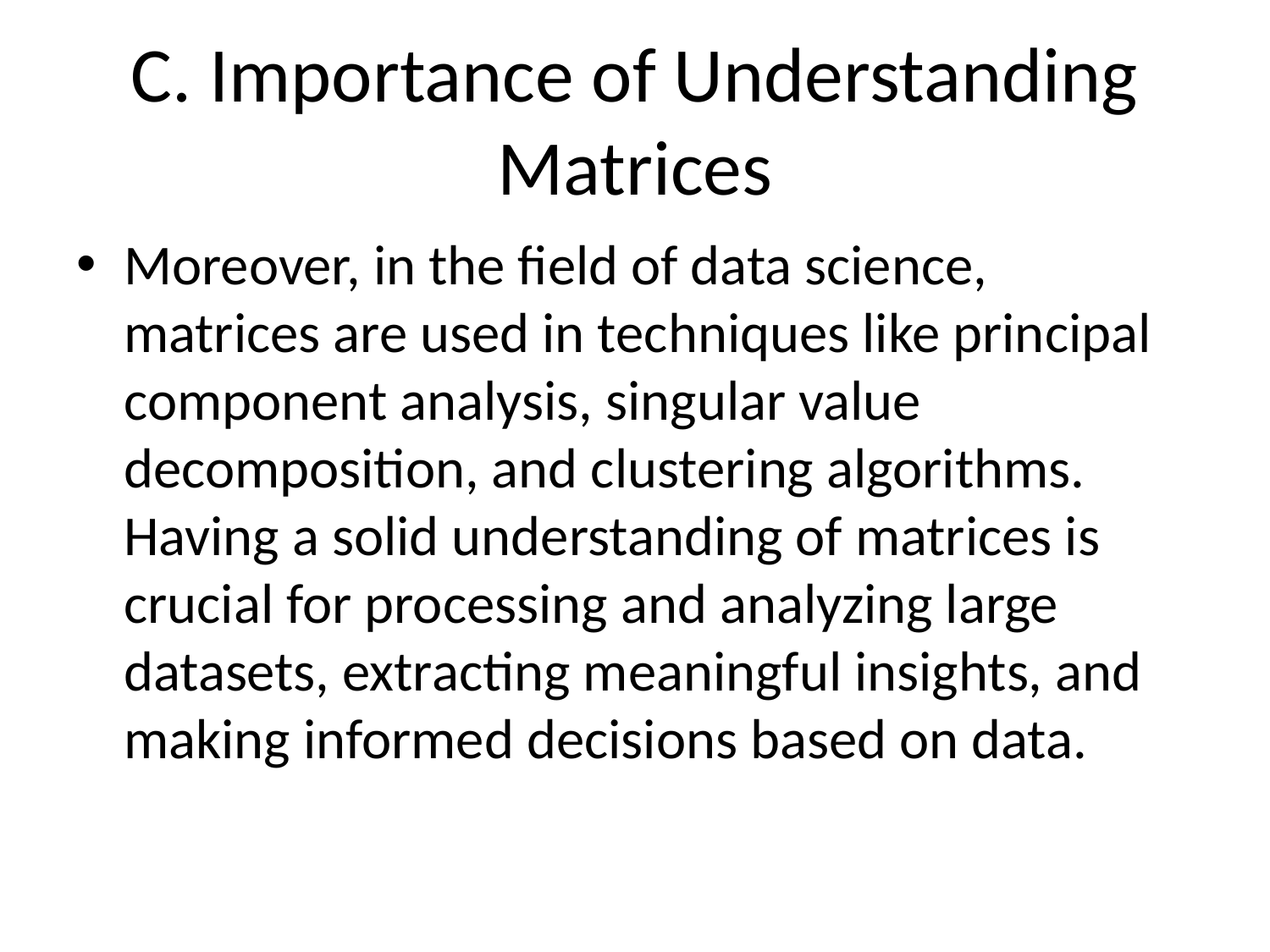

# C. Importance of Understanding Matrices
Moreover, in the field of data science, matrices are used in techniques like principal component analysis, singular value decomposition, and clustering algorithms. Having a solid understanding of matrices is crucial for processing and analyzing large datasets, extracting meaningful insights, and making informed decisions based on data.